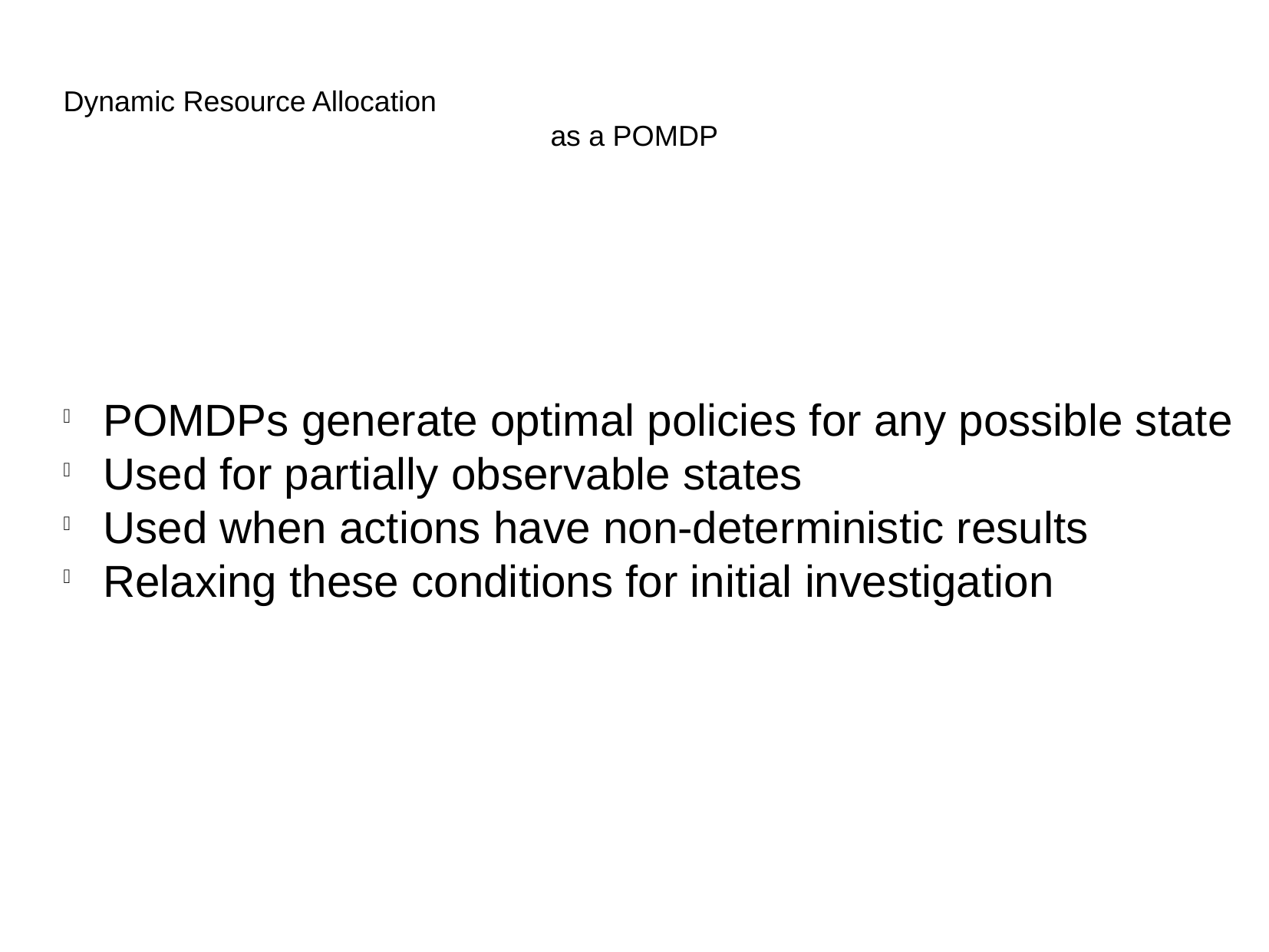

Dynamic Resource Allocation
as a POMDP
 POMDPs generate optimal policies for any possible state
 Used for partially observable states
 Used when actions have non-deterministic results
 Relaxing these conditions for initial investigation